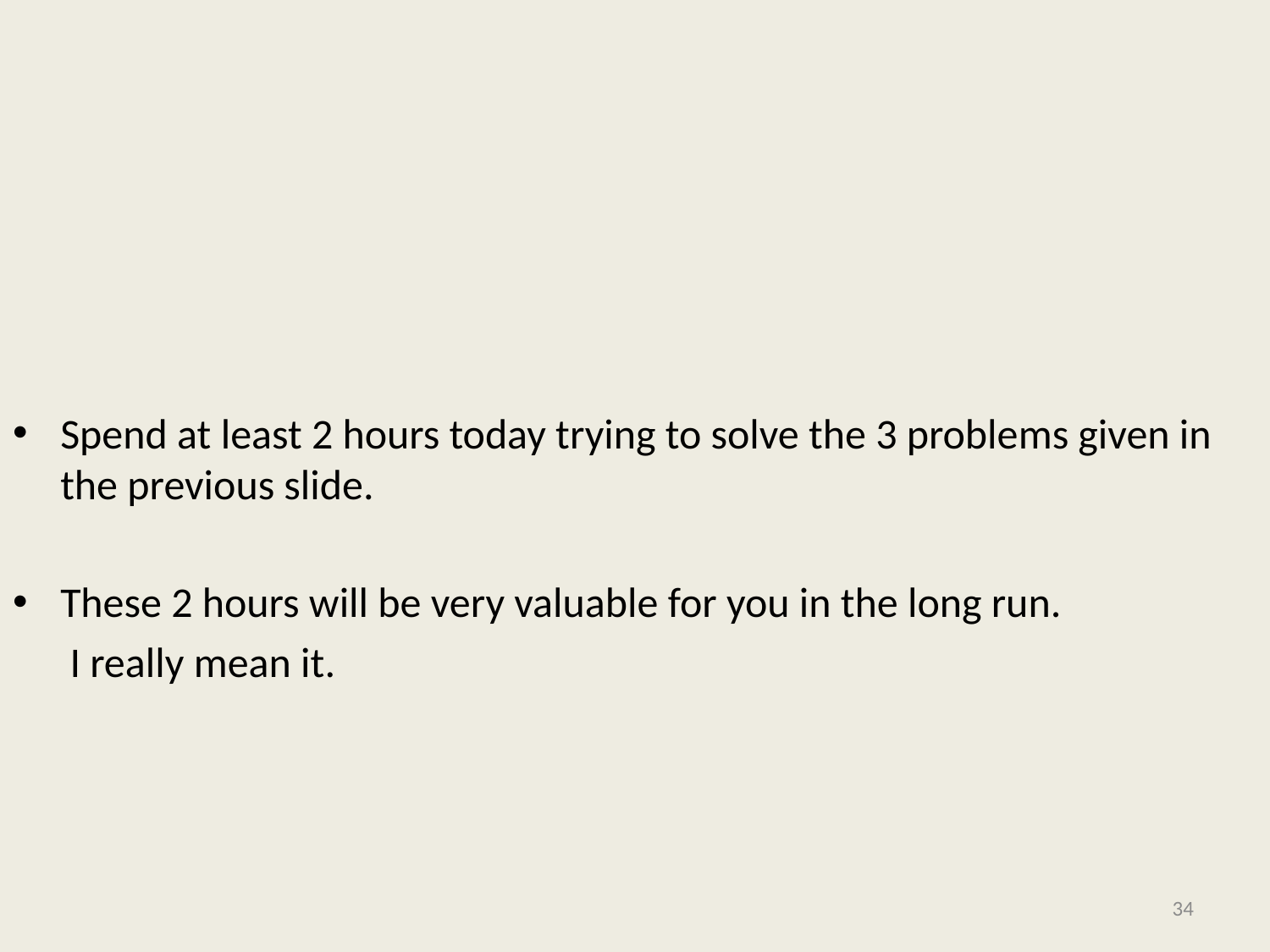

#

Spend at least 2 hours today trying to solve the 3 problems given in the previous slide.

These 2 hours will be very valuable for you in the long run.
      I really mean it.
34